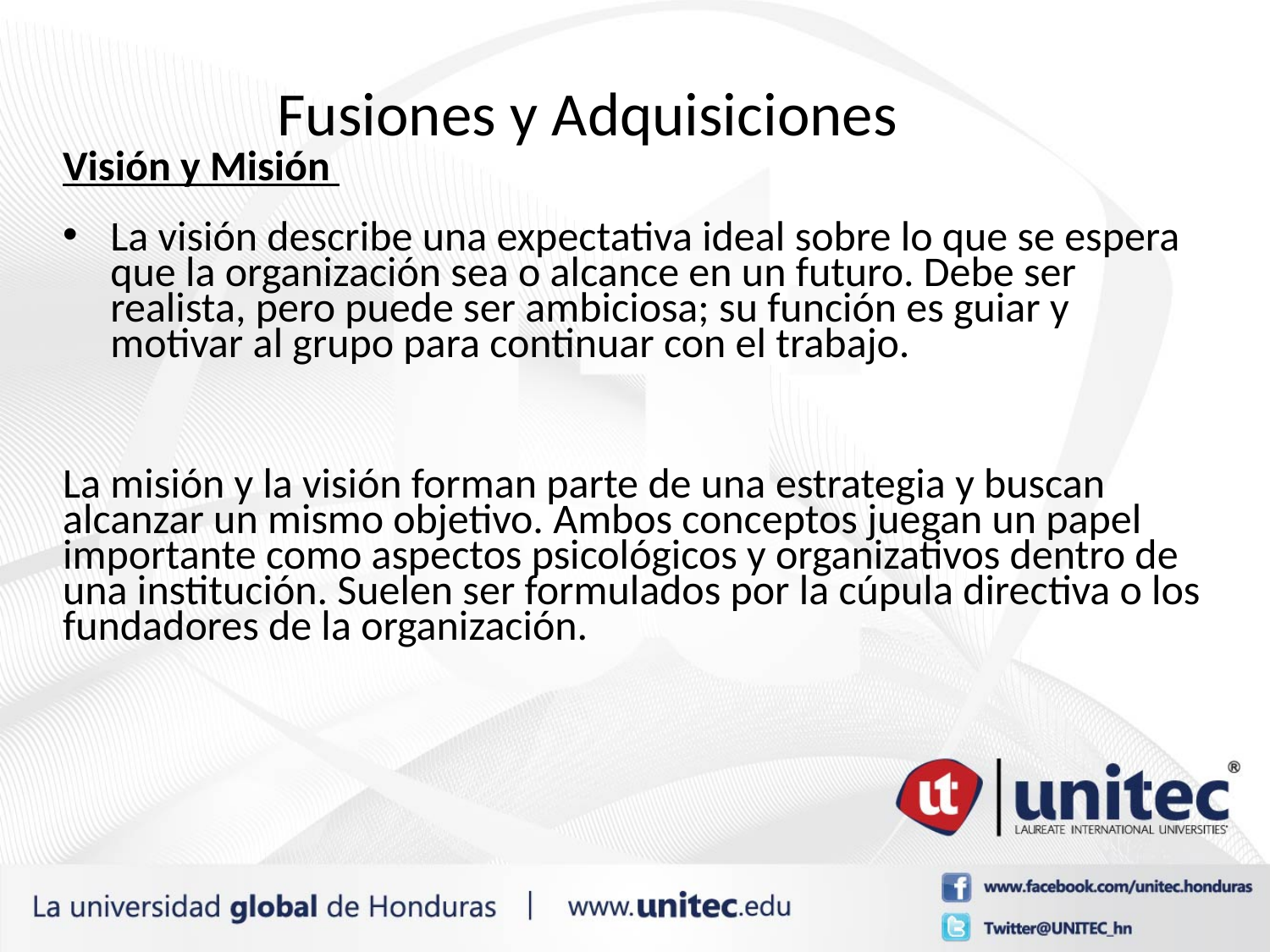

# Fusiones y Adquisiciones
Visión y Misión
La visión describe una expectativa ideal sobre lo que se espera que la organización sea o alcance en un futuro. Debe ser realista, pero puede ser ambiciosa; su función es guiar y motivar al grupo para continuar con el trabajo.

La misión y la visión forman parte de una estrategia y buscan alcanzar un mismo objetivo. Ambos conceptos juegan un papel importante como aspectos psicológicos y organizativos dentro de una institución. Suelen ser formulados por la cúpula directiva o los fundadores de la organización.